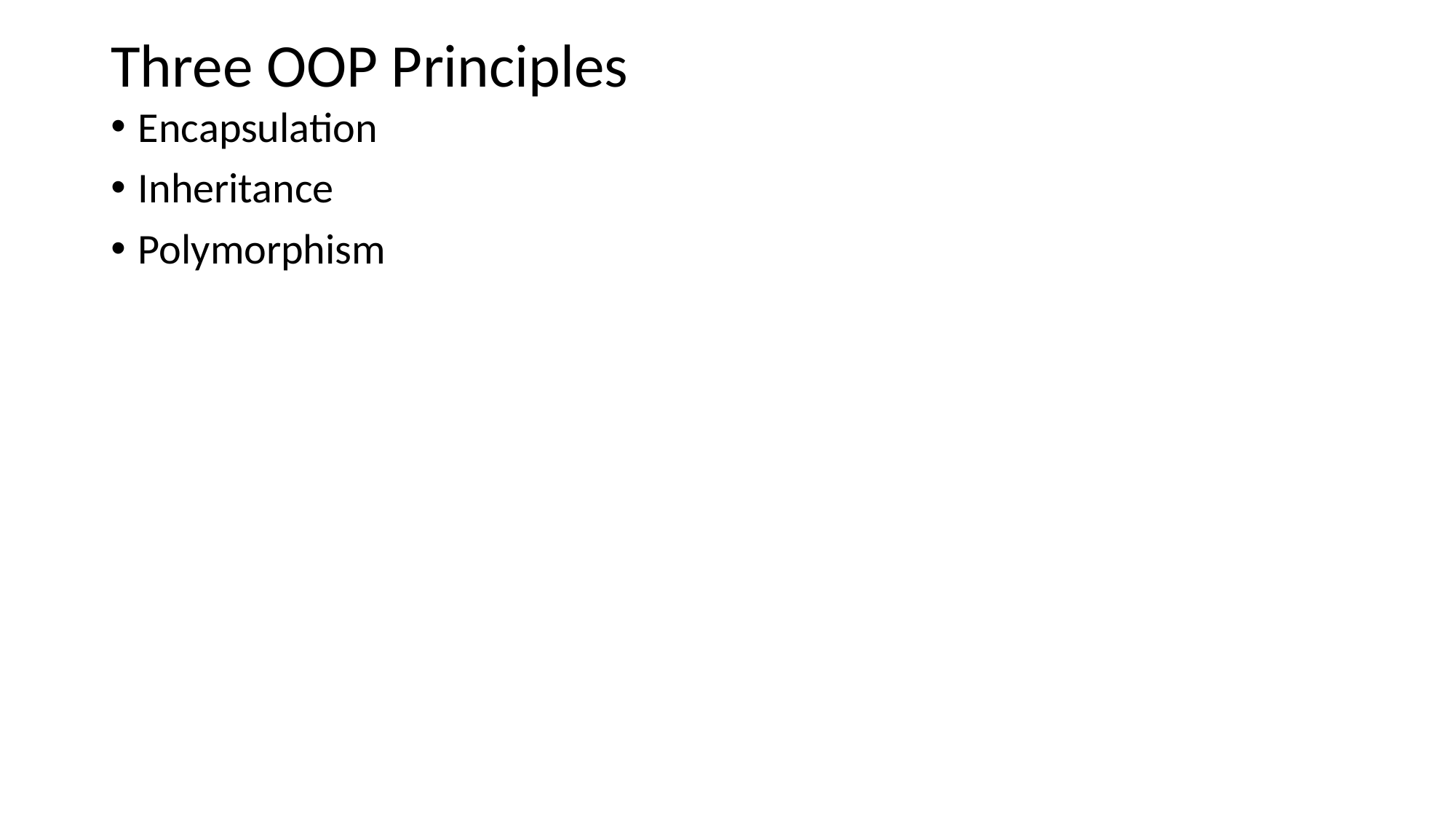

# Three OOP Principles
Encapsulation
Inheritance
Polymorphism